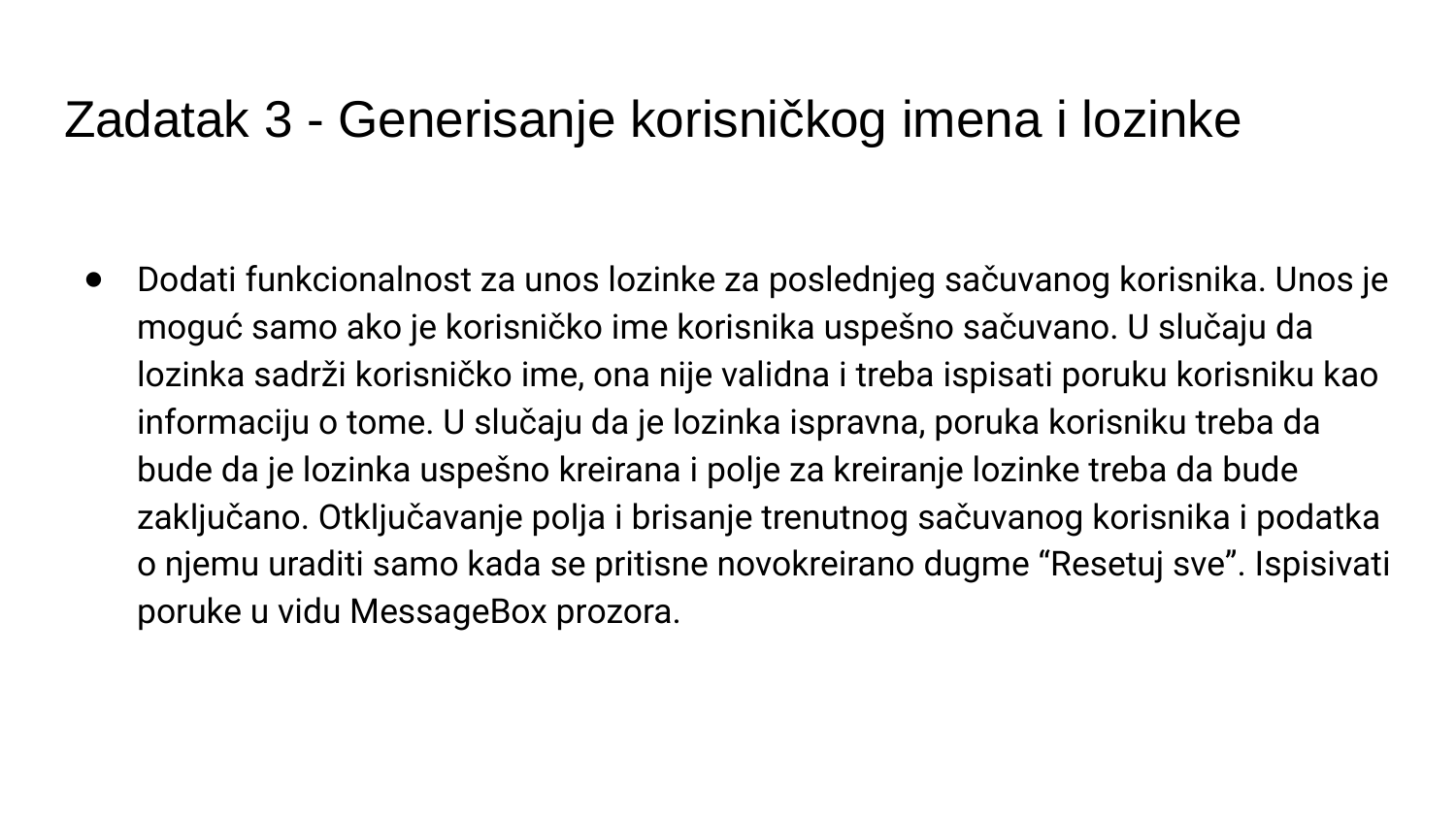

# Zadatak 3 - Generisanje korisničkog imena i lozinke
Dodati funkcionalnost za unos lozinke za poslednjeg sačuvanog korisnika. Unos je moguć samo ako je korisničko ime korisnika uspešno sačuvano. U slučaju da lozinka sadrži korisničko ime, ona nije validna i treba ispisati poruku korisniku kao informaciju o tome. U slučaju da je lozinka ispravna, poruka korisniku treba da bude da je lozinka uspešno kreirana i polje za kreiranje lozinke treba da bude zaključano. Otključavanje polja i brisanje trenutnog sačuvanog korisnika i podatka o njemu uraditi samo kada se pritisne novokreirano dugme “Resetuj sve”. Ispisivati poruke u vidu MessageBox prozora.